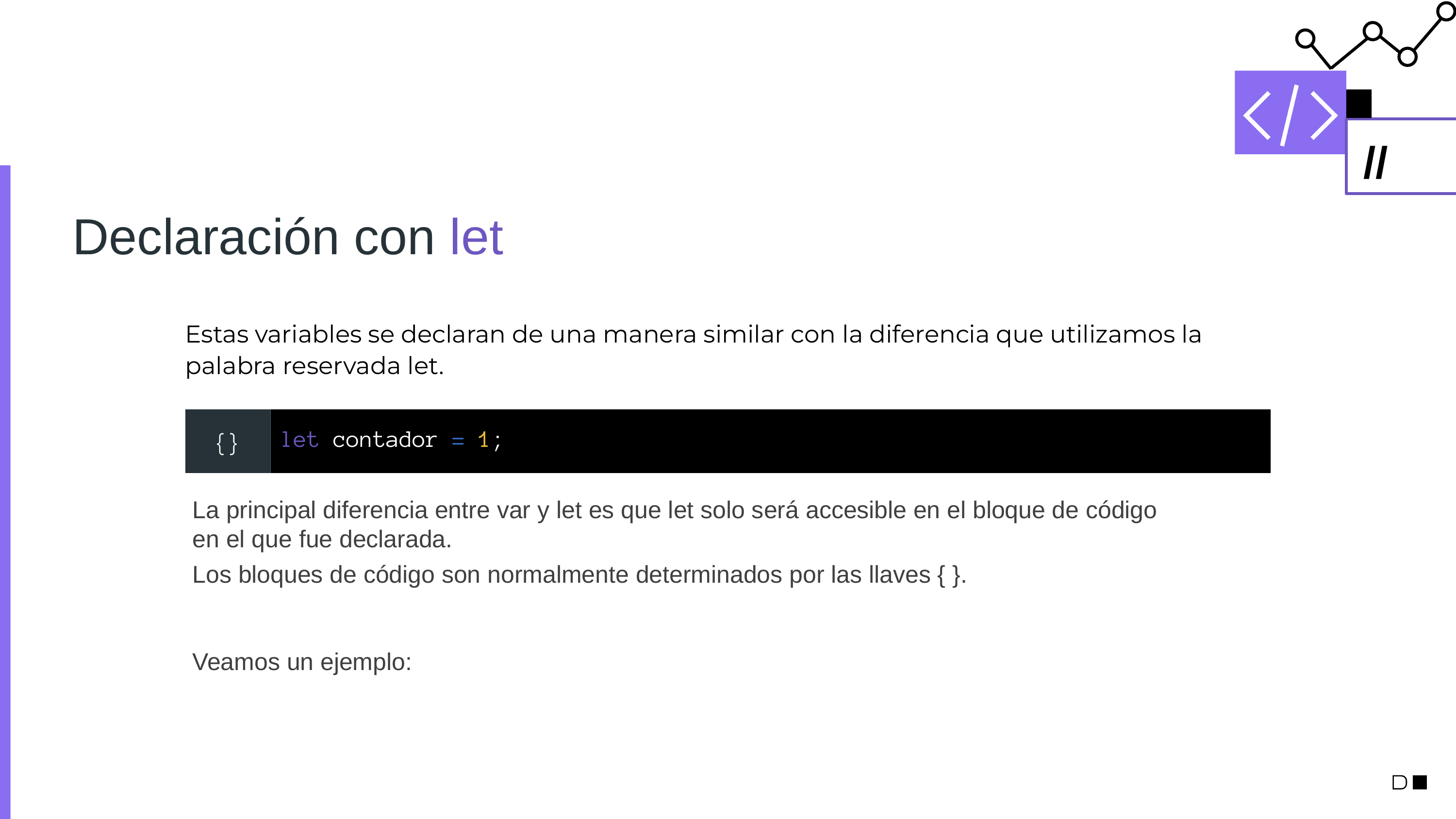

Declaración con let
Estas variables se declaran de una manera similar con la diferencia que utilizamos la palabra reservada let.
{}
let contador = 1;
La principal diferencia entre var y let es que let solo será accesible en el bloque de código en el que fue declarada.
Los bloques de código son normalmente determinados por las llaves { }.
Veamos un ejemplo: